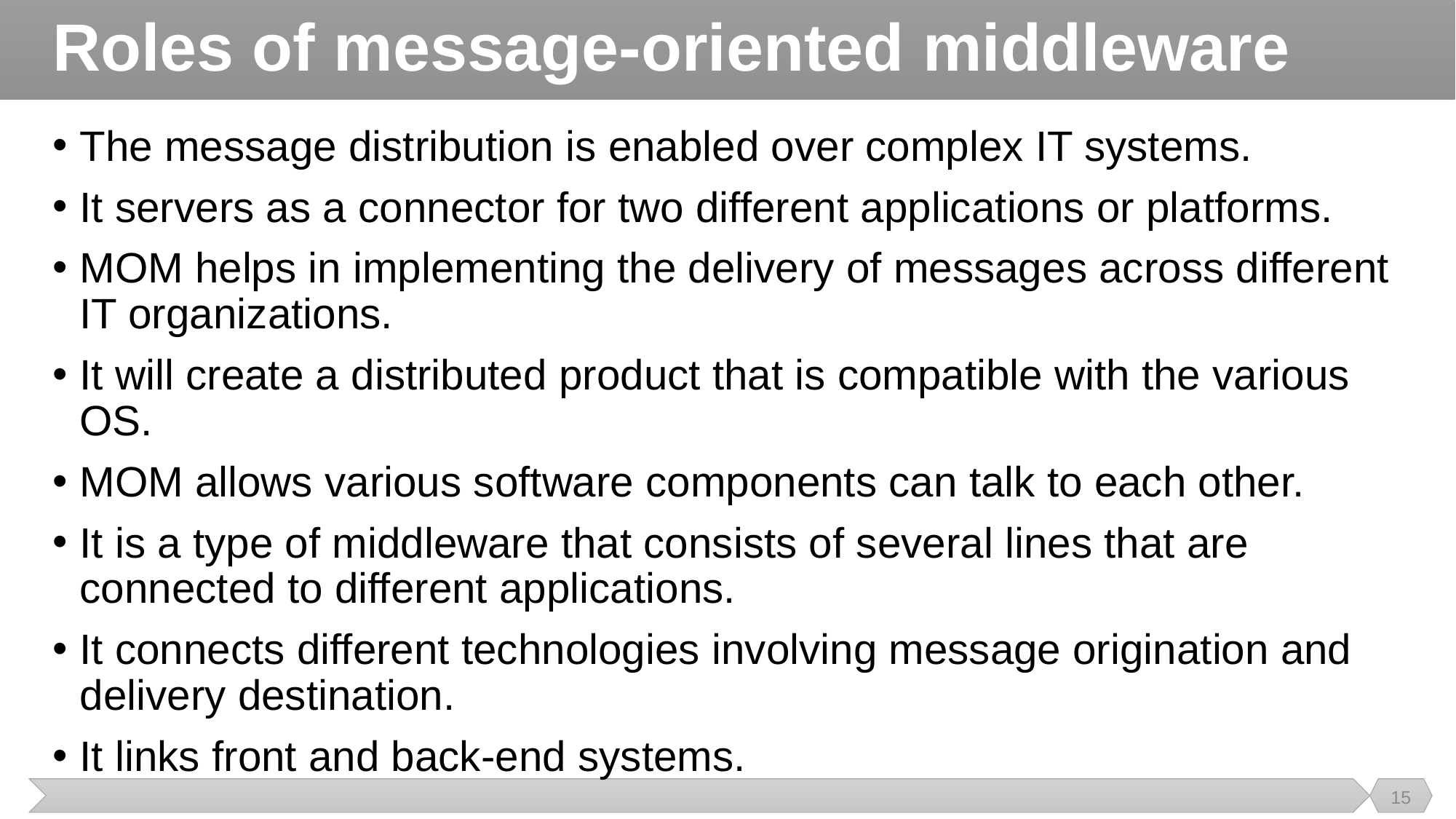

# Roles of message-oriented middleware
The message distribution is enabled over complex IT systems.
It servers as a connector for two different applications or platforms.
MOM helps in implementing the delivery of messages across different IT organizations.
It will create a distributed product that is compatible with the various OS.
MOM allows various software components can talk to each other.
It is a type of middleware that consists of several lines that are connected to different applications.
It connects different technologies involving message origination and delivery destination.
It links front and back-end systems.
15